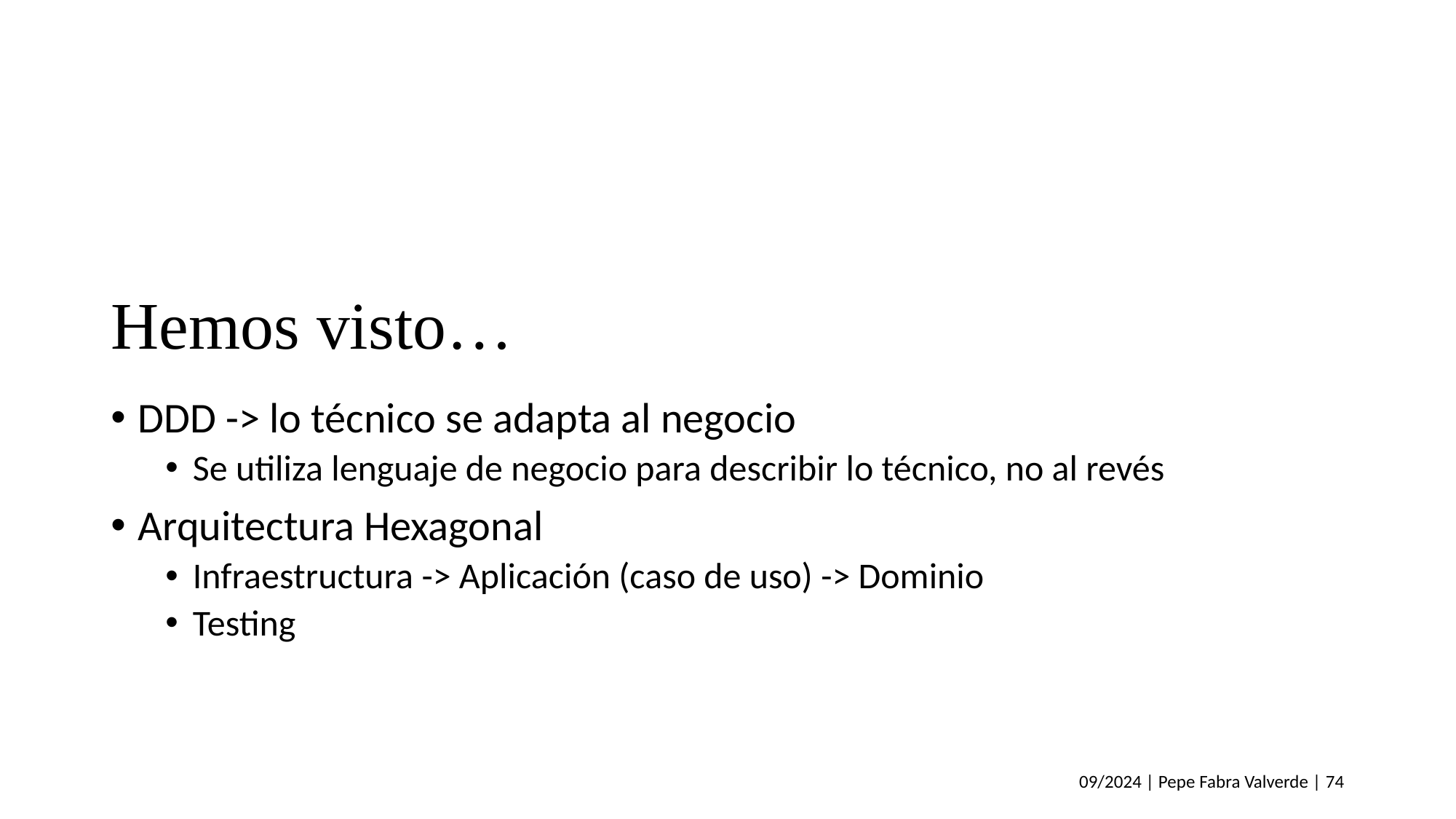

# Hemos visto…
DDD -> lo técnico se adapta al negocio
Se utiliza lenguaje de negocio para describir lo técnico, no al revés
Arquitectura Hexagonal
Infraestructura -> Aplicación (caso de uso) -> Dominio
Testing
09/2024 | Pepe Fabra Valverde | 74